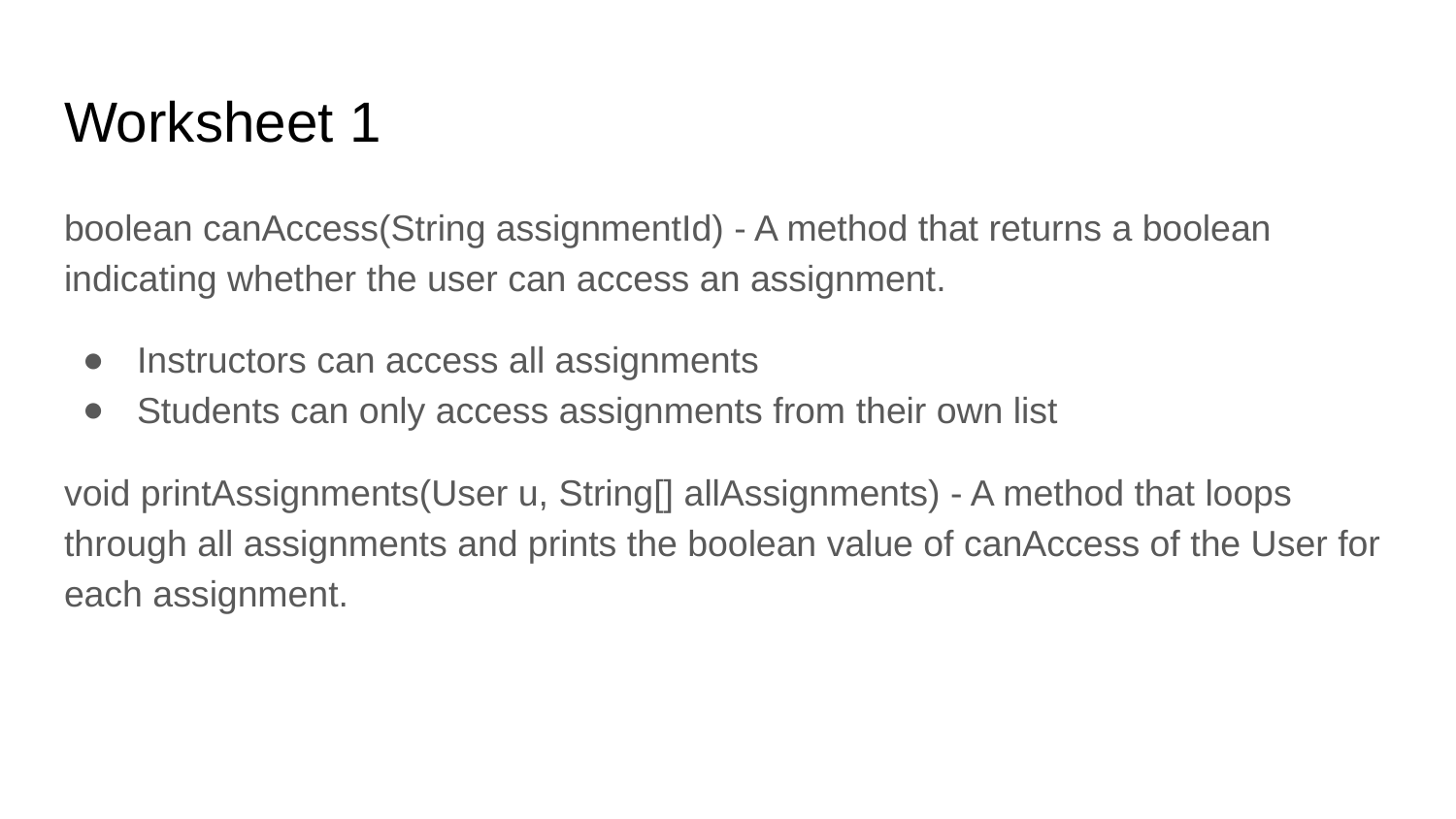

# Worksheet 1
boolean canAccess(String assignmentId) - A method that returns a boolean indicating whether the user can access an assignment.
Instructors can access all assignments
Students can only access assignments from their own list
void printAssignments(User u, String[] allAssignments) - A method that loops through all assignments and prints the boolean value of canAccess of the User for each assignment.